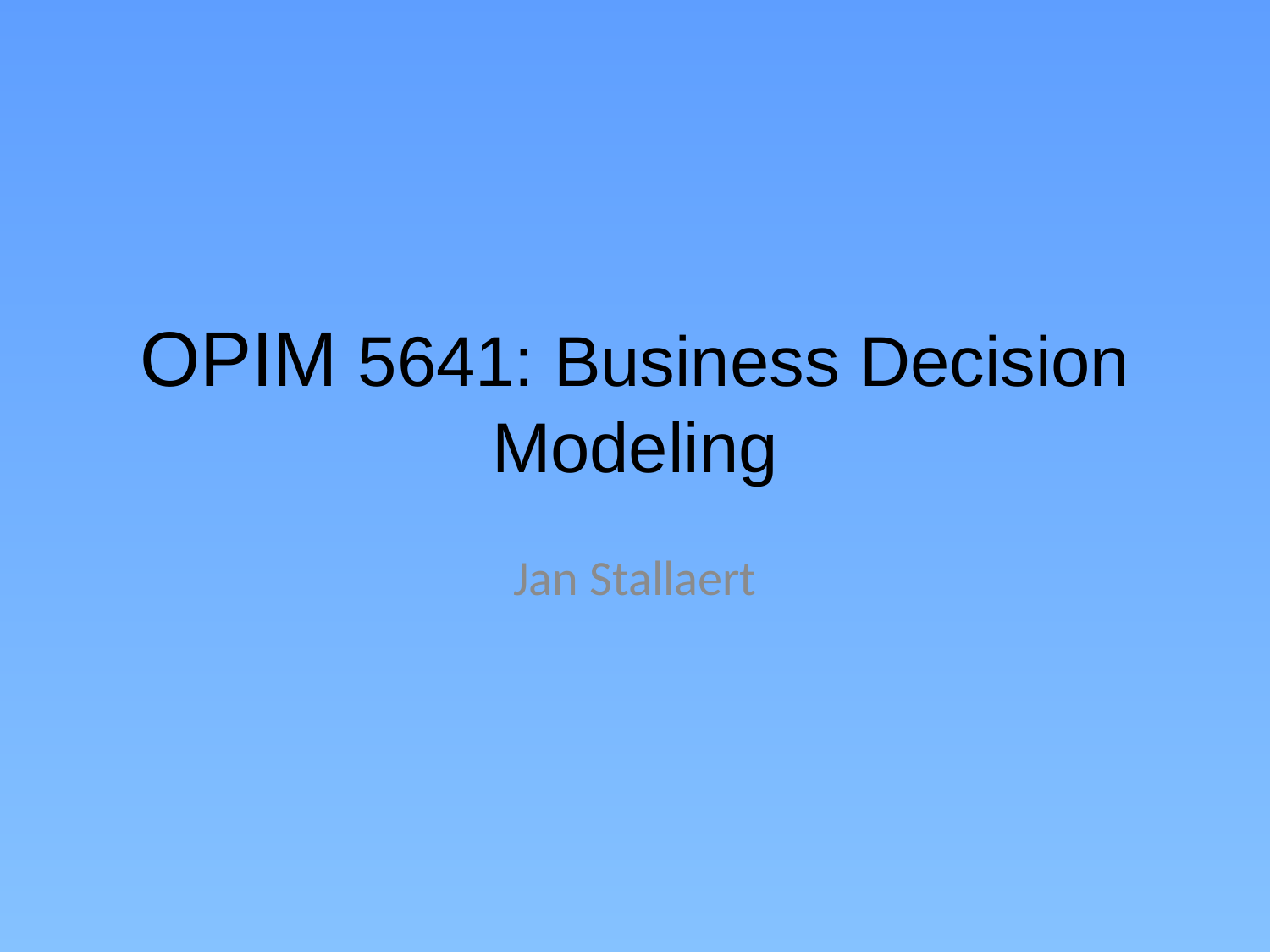

# opim 5641: Business Decision Modeling
Jan Stallaert